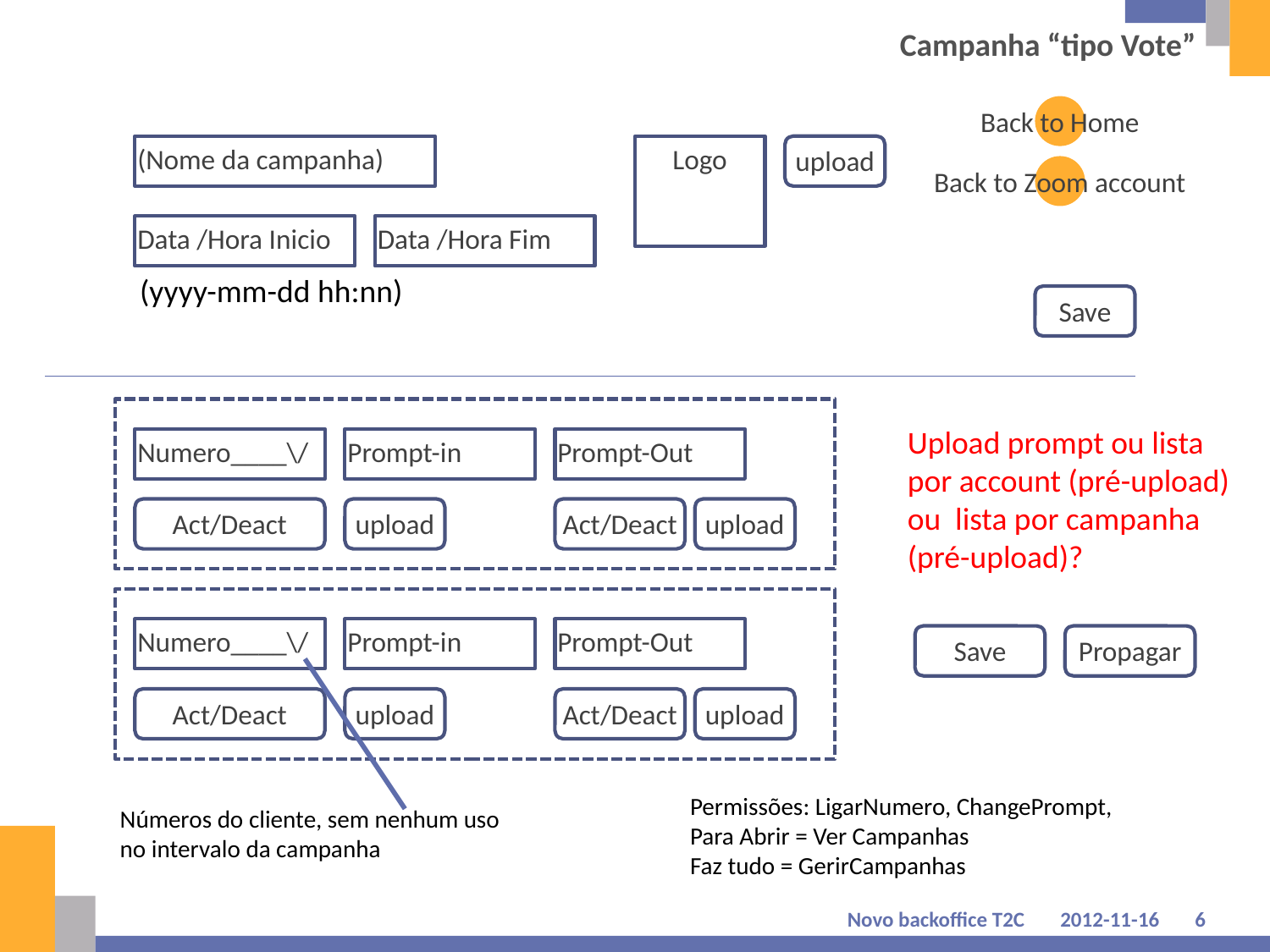

# Campanha “tipo Vote”
Back to Home
(Nome da campanha)
Logo
upload
Back to Zoom account
Data /Hora Inicio
Data /Hora Fim
(yyyy-mm-dd hh:nn)
Save

Upload prompt ou lista por account (pré-upload) ou  lista por campanha (pré-upload)?
Numero____\/
Prompt-in
Prompt-Out
Act/Deact
upload
Act/Deact
upload

Numero____\/
Prompt-in
Prompt-Out
Save
Propagar
Act/Deact
upload
Act/Deact
upload
Permissões: LigarNumero, ChangePrompt,
Para Abrir = Ver Campanhas
Faz tudo = GerirCampanhas
Números do cliente, sem nenhum uso no intervalo da campanha
Novo backoffice T2C
2012-11-16
6